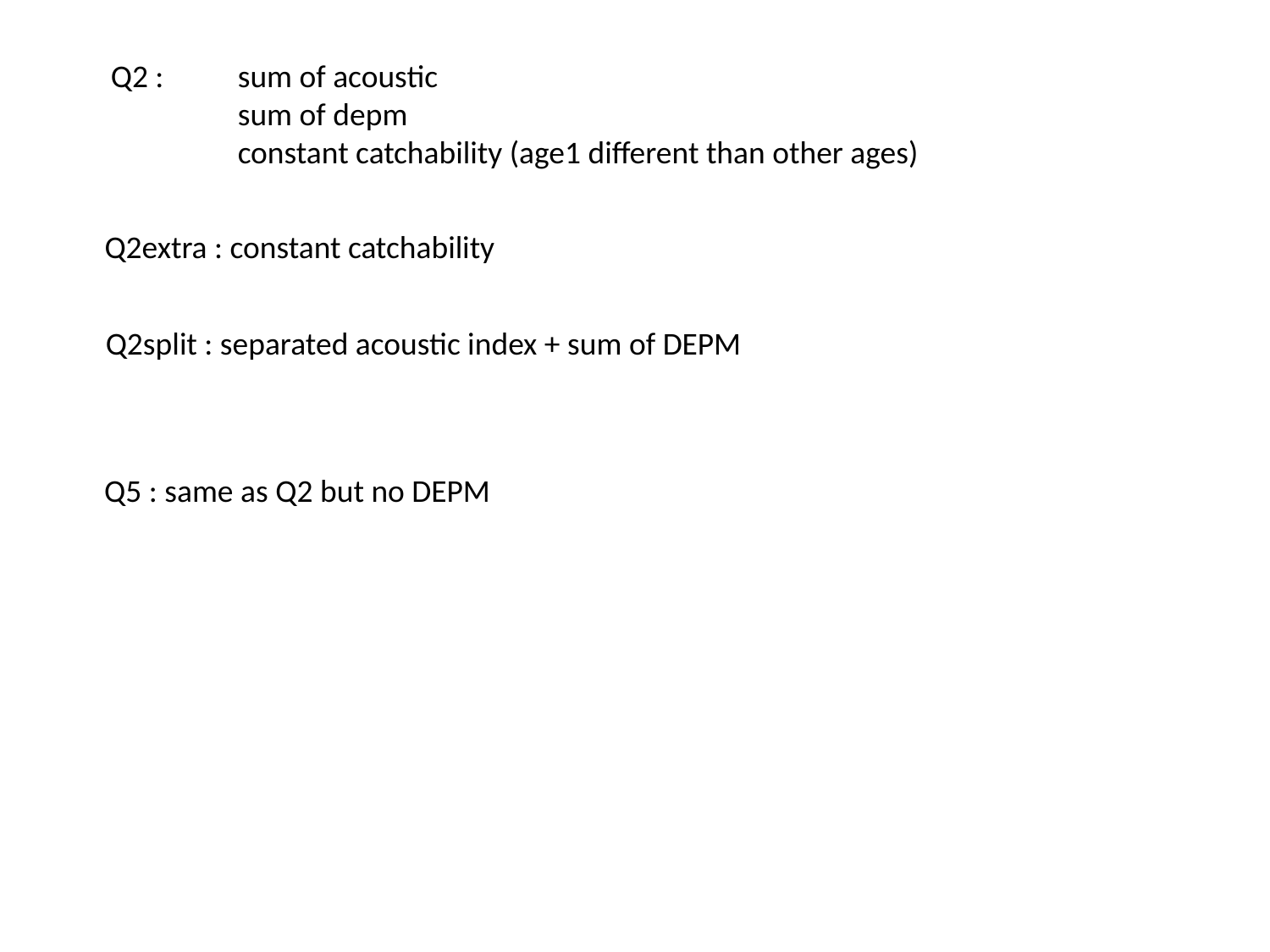

Q2 : 	sum of acoustic
	sum of depm
	constant catchability (age1 different than other ages)

Q2extra : constant catchability
Q2split : separated acoustic index + sum of DEPM
Q5 : same as Q2 but no DEPM